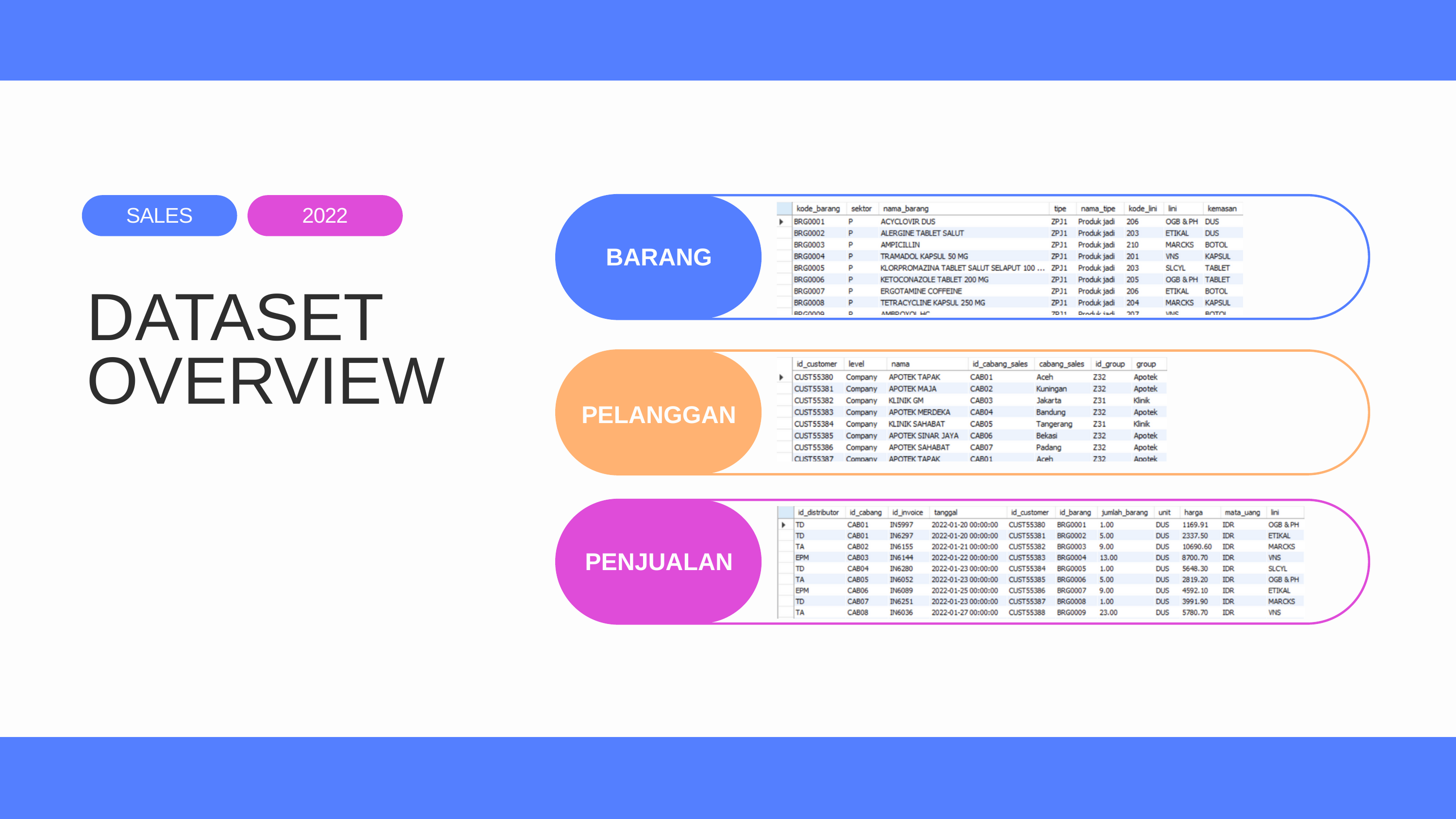

SALES
2022

BARANG
DATASET OVERVIEW

PELANGGAN

PENJUALAN